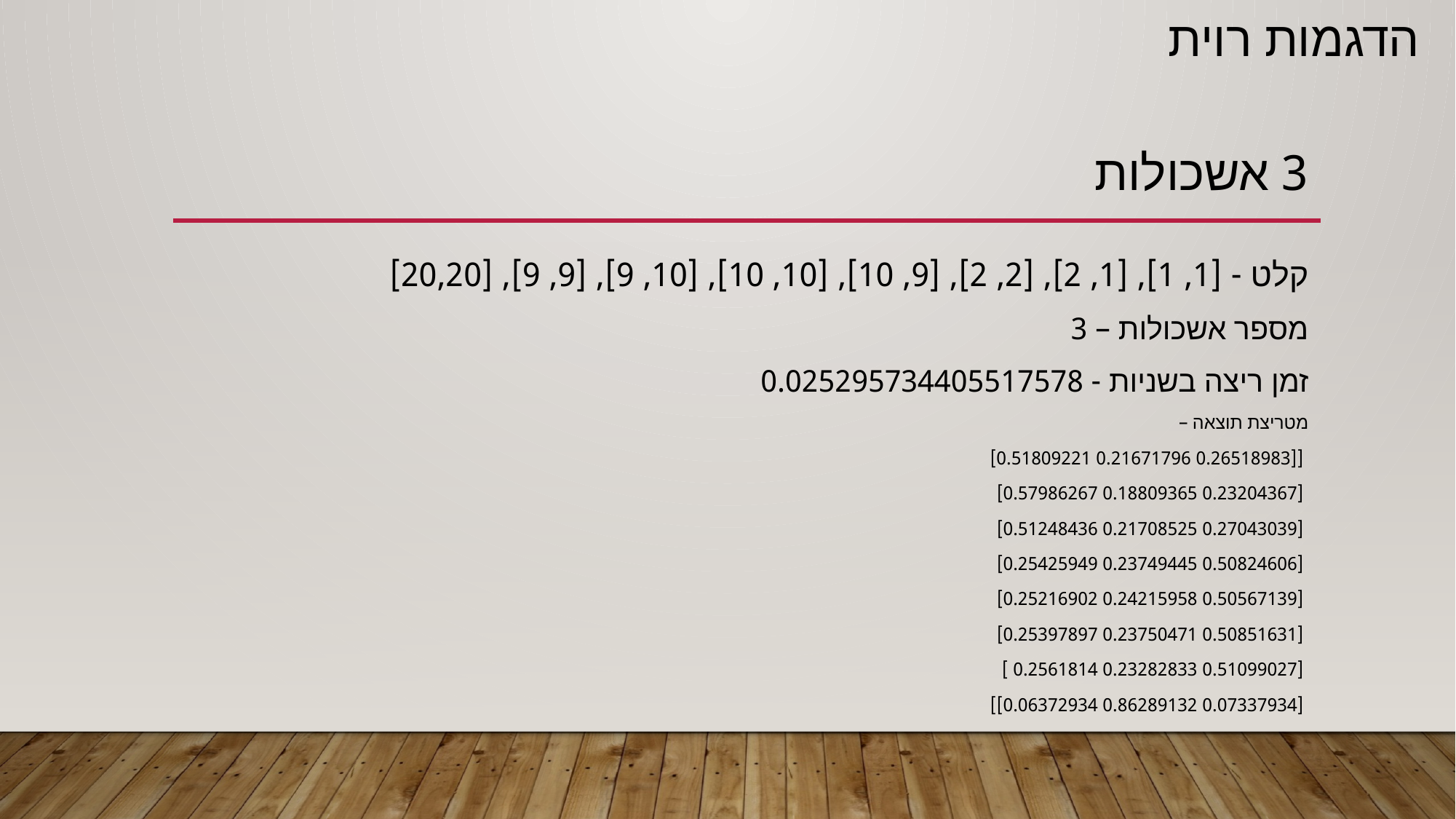

# הדגמות רוית
3 אשכולות
קלט - [1, 1], [1, 2], [2, 2], [9, 10], [10, 10], [10, 9], [9, 9], [20,20]
מספר אשכולות – 3
זמן ריצה בשניות - 0.025295734405517578
מטריצת תוצאה –
 [[0.26518983 0.21671796 0.51809221]
 [0.23204367 0.18809365 0.57986267]
 [0.27043039 0.21708525 0.51248436]
 [0.50824606 0.23749445 0.25425949]
 [0.50567139 0.24215958 0.25216902]
 [0.50851631 0.23750471 0.25397897]
 [0.51099027 0.23282833 0.2561814 ]
 [0.07337934 0.86289132 0.06372934]]